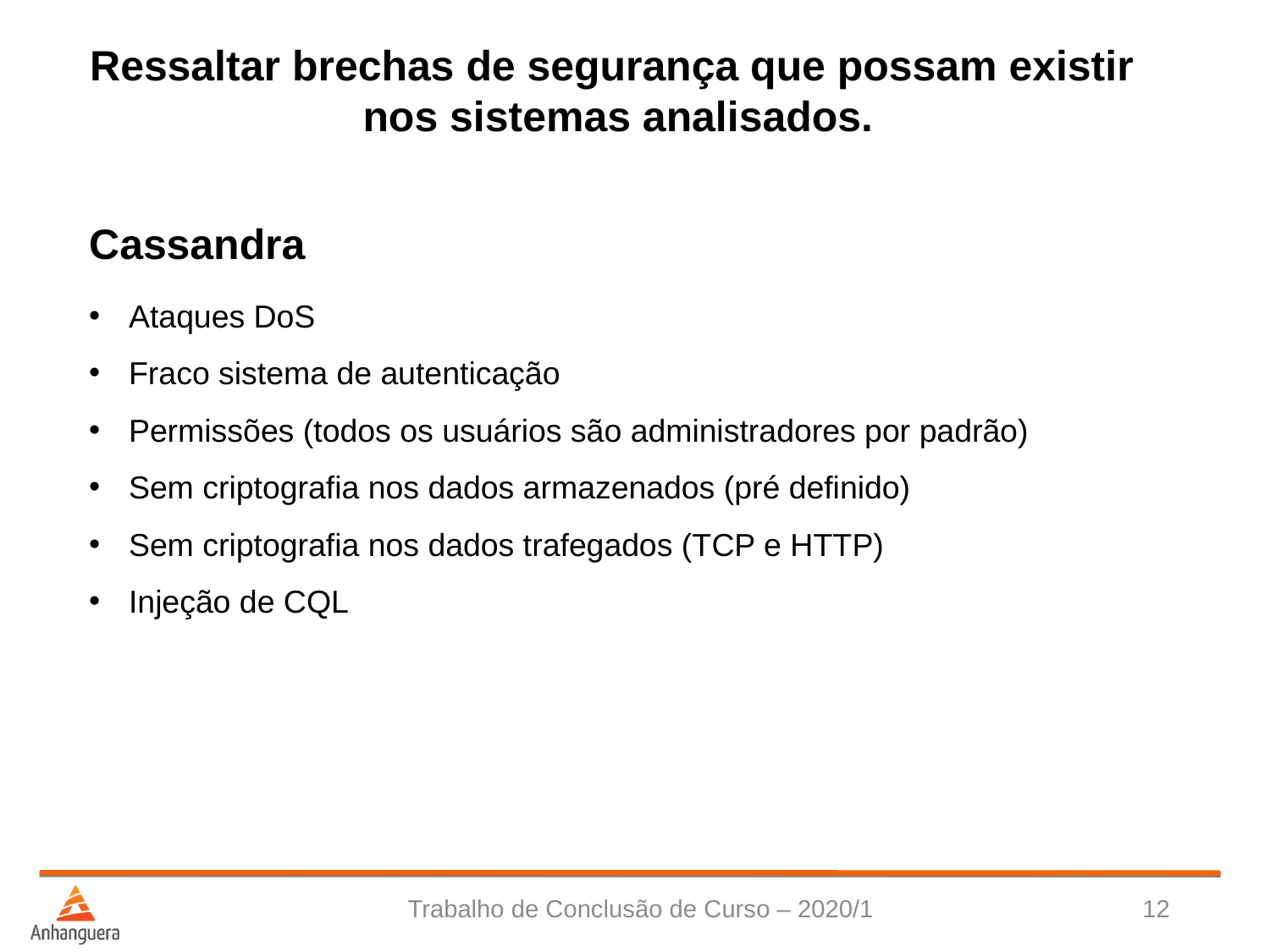

Ressaltar brechas de segurança que possam existir
nos sistemas analisados.

Cassandra
Ataques DoS
Fraco sistema de autenticação
Permissões (todos os usuários são administradores por padrão)
Sem criptografia nos dados armazenados (pré definido)
Sem criptografia nos dados trafegados (TCP e HTTP)
Injeção de CQL
Trabalho de Conclusão de Curso – 2020/1
12